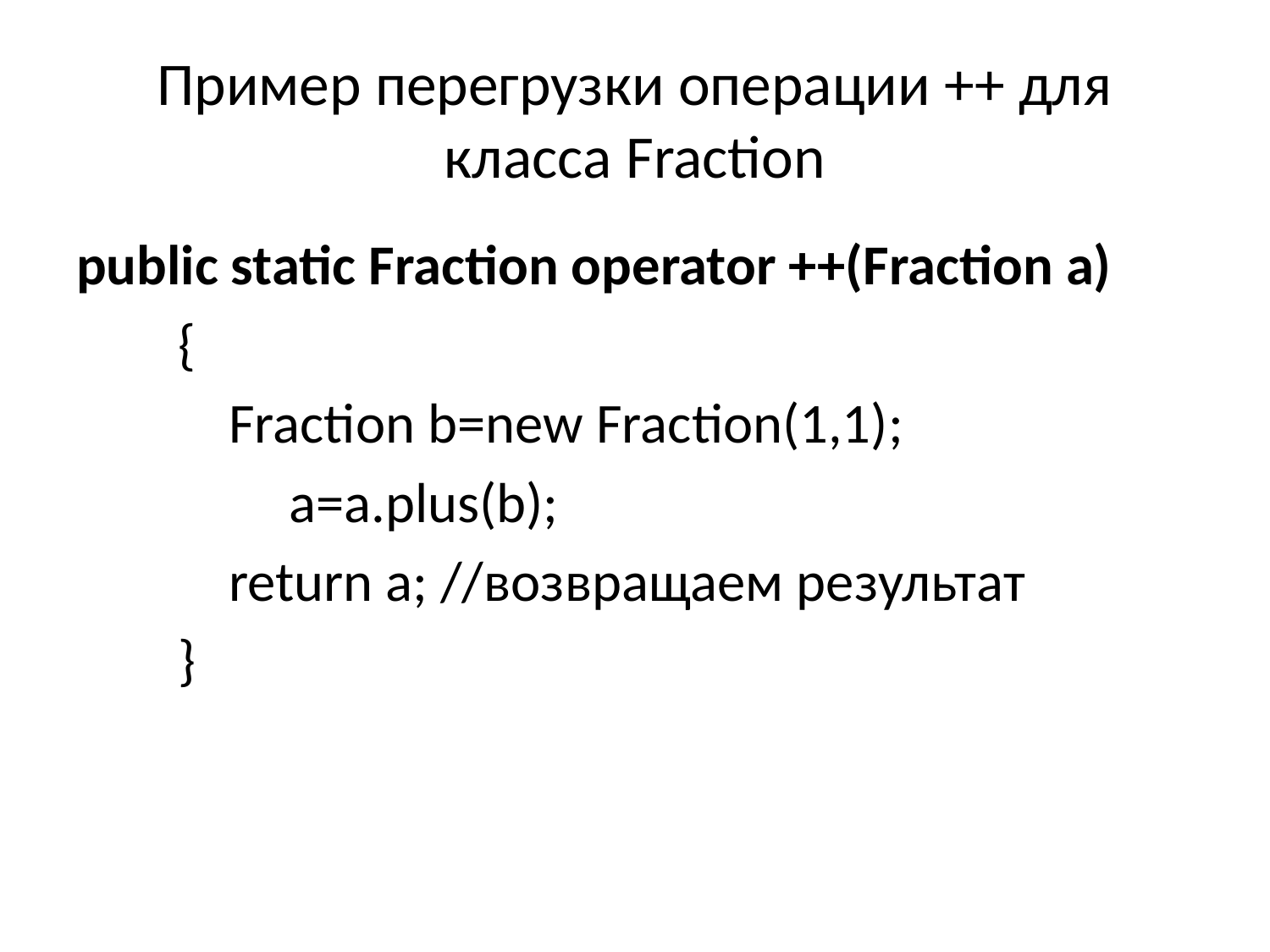

# Пример перегрузки операции ++ для класса Fraction
public static Fraction operator ++(Fraction a)
        {
            Fraction b=new Fraction(1,1);
		   a=a.plus(b);
            return a; //возвращаем результат
        }